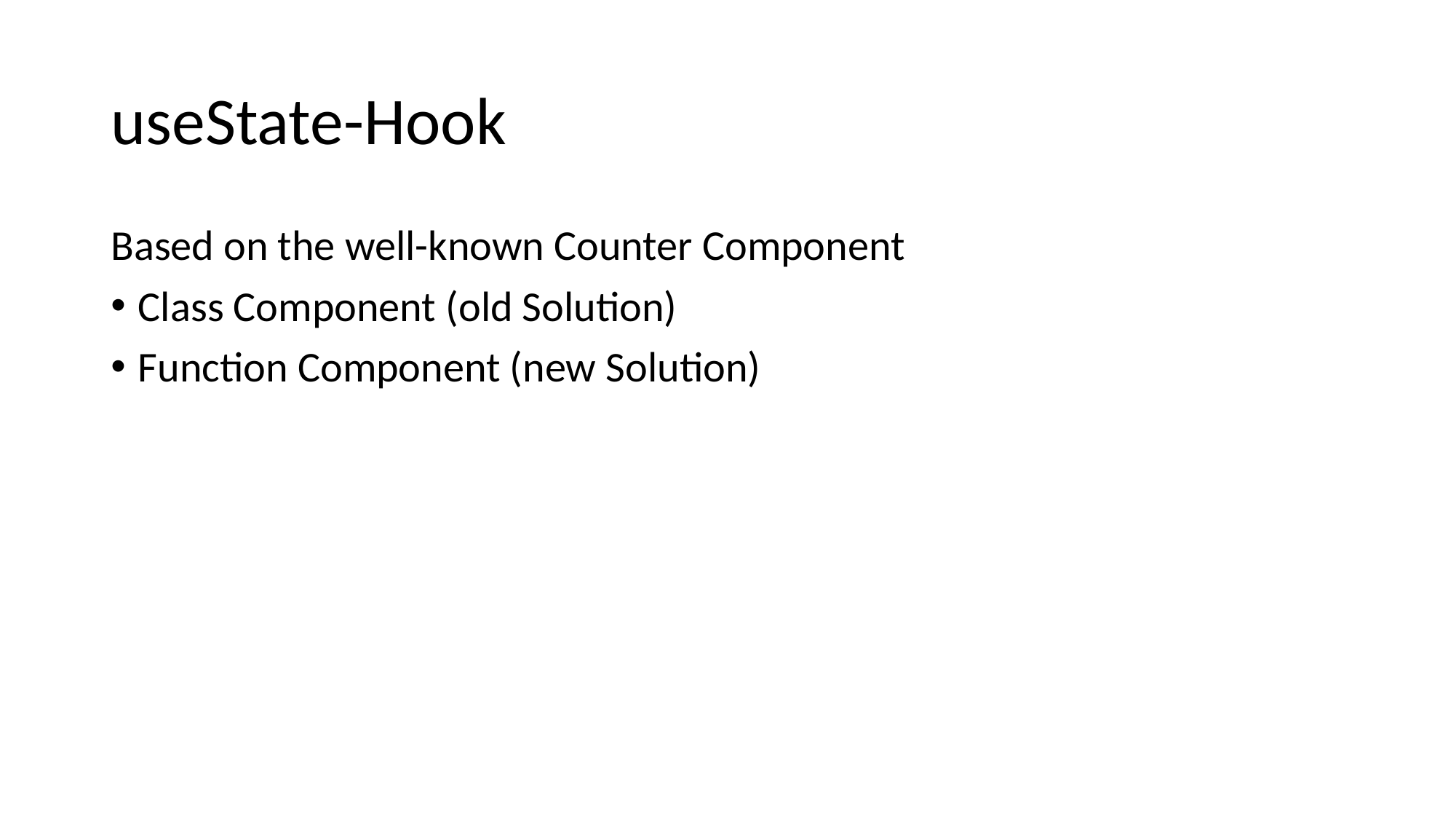

# useState-Hook
Based on the well-known Counter Component
Class Component (old Solution)
Function Component (new Solution)